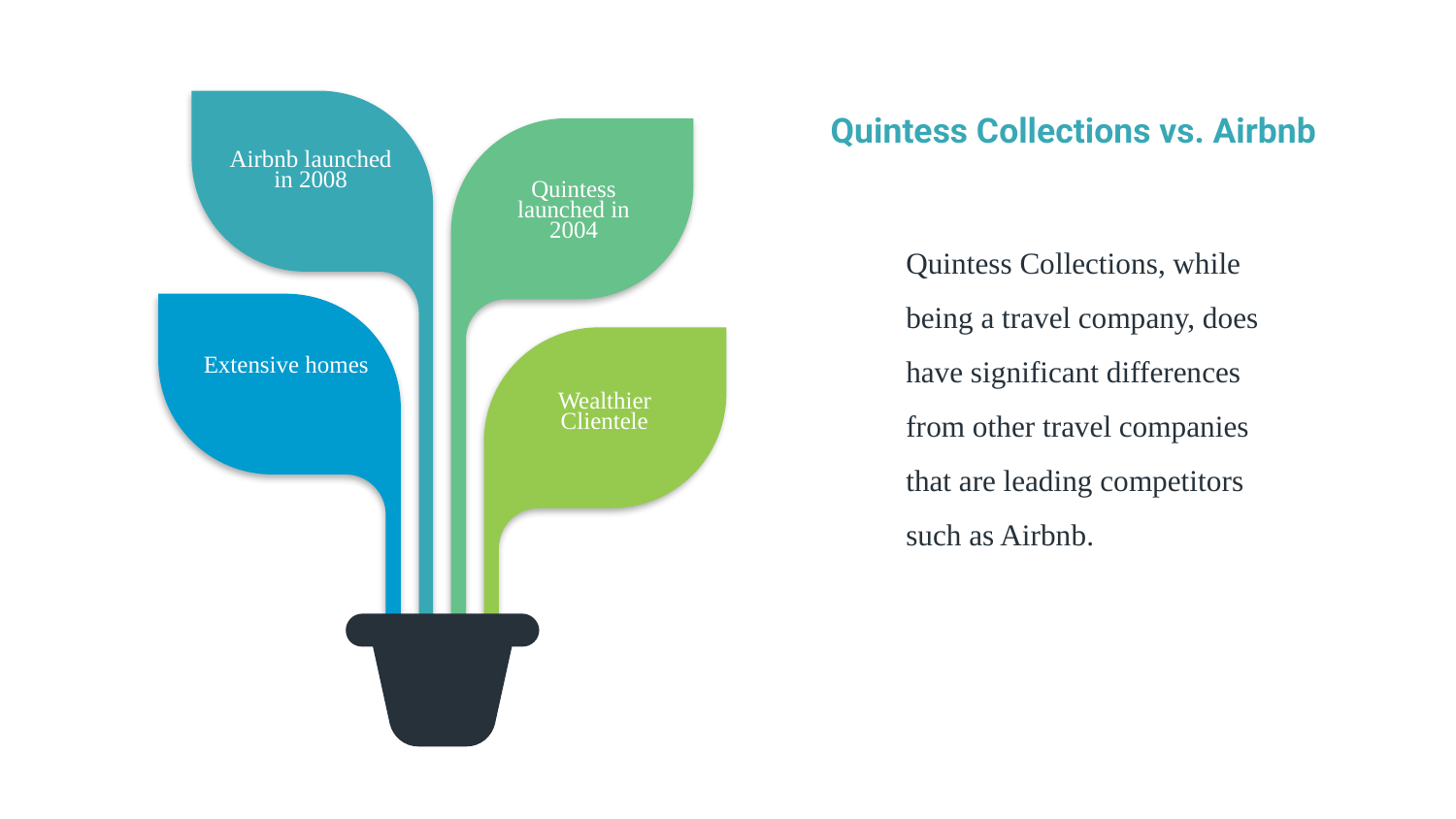

Quintess Collections vs. Airbnb

Airbnb launched in 2008
Quintess launched in 2004
Quintess Collections, while being a travel company, does have significant differences from other travel companies that are leading competitors such as Airbnb.

Extensive homes
Wealthier Clientele